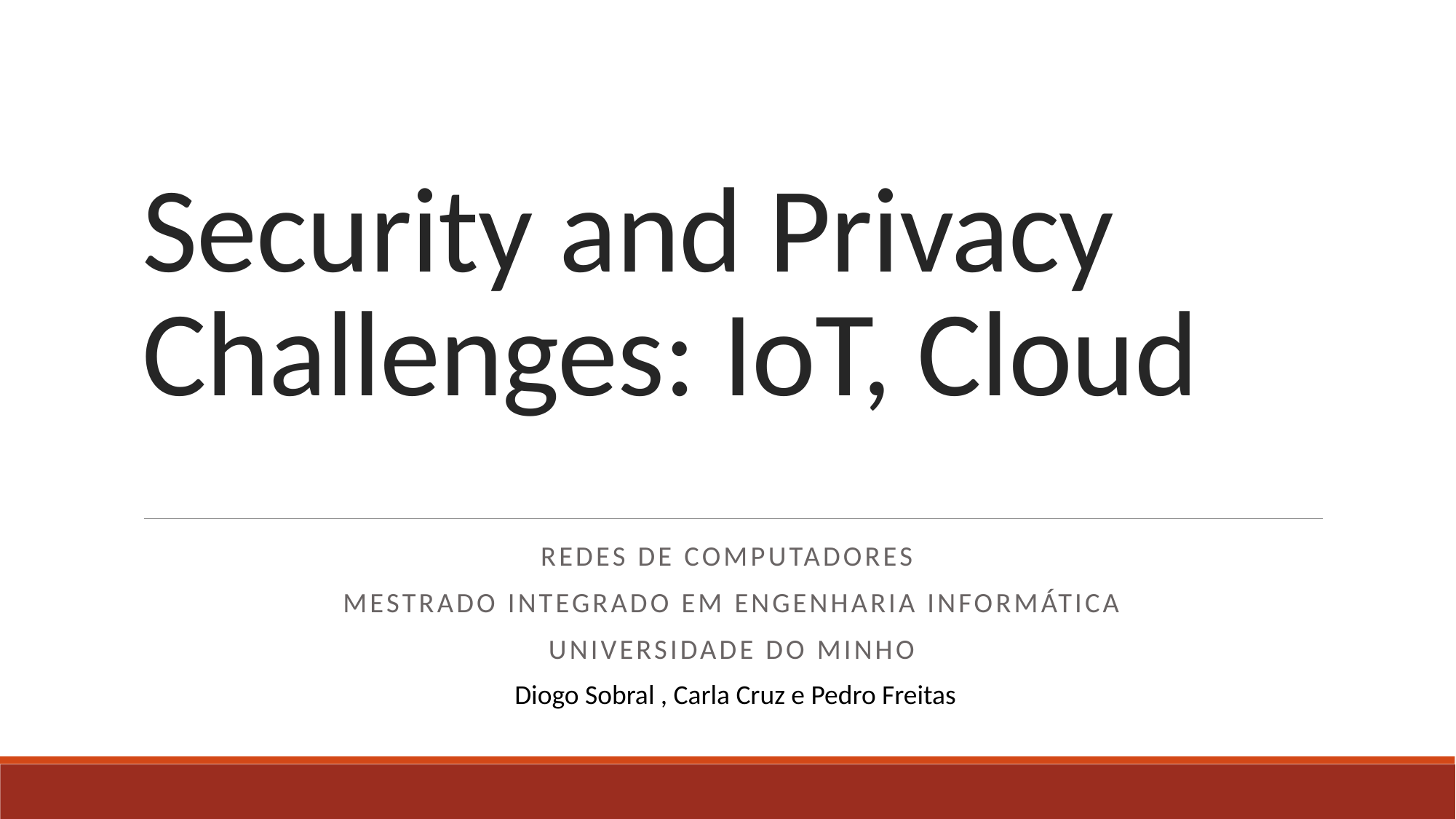

# Security and Privacy Challenges: IoT, Cloud
Redes de Computadores
Mestrado Integrado em Engenharia Informática
Universidade do Minho

Diogo Sobral , Carla Cruz e Pedro Freitas